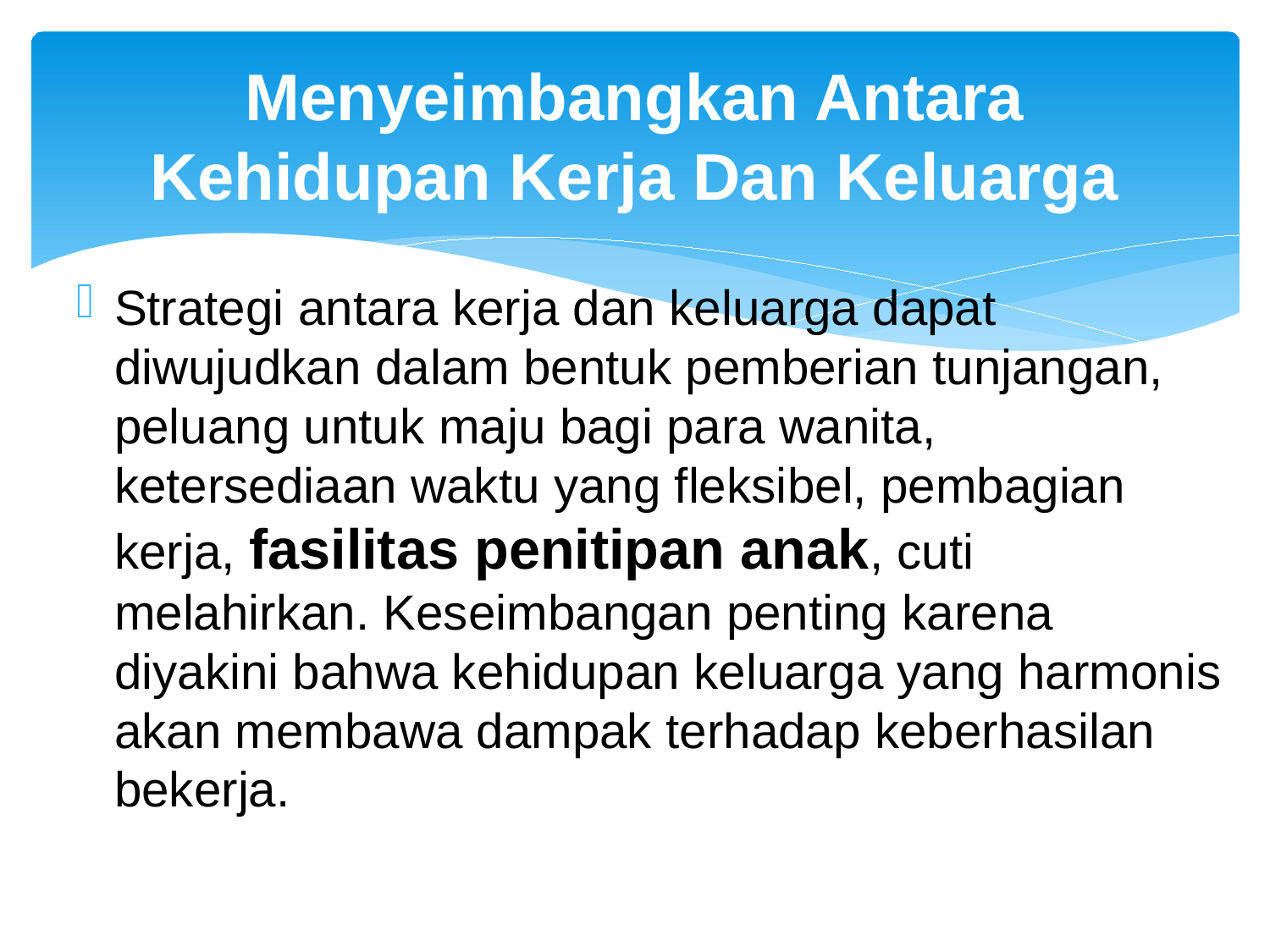

# Menyeimbangkan Antara Kehidupan Kerja Dan Keluarga
Strategi antara kerja dan keluarga dapat diwujudkan dalam bentuk pemberian tunjangan, peluang untuk maju bagi para wanita, ketersediaan waktu yang fleksibel, pembagian kerja, fasilitas penitipan anak, cuti melahirkan. Keseimbangan penting karena diyakini bahwa kehidupan keluarga yang harmonis akan membawa dampak terhadap keberhasilan bekerja.